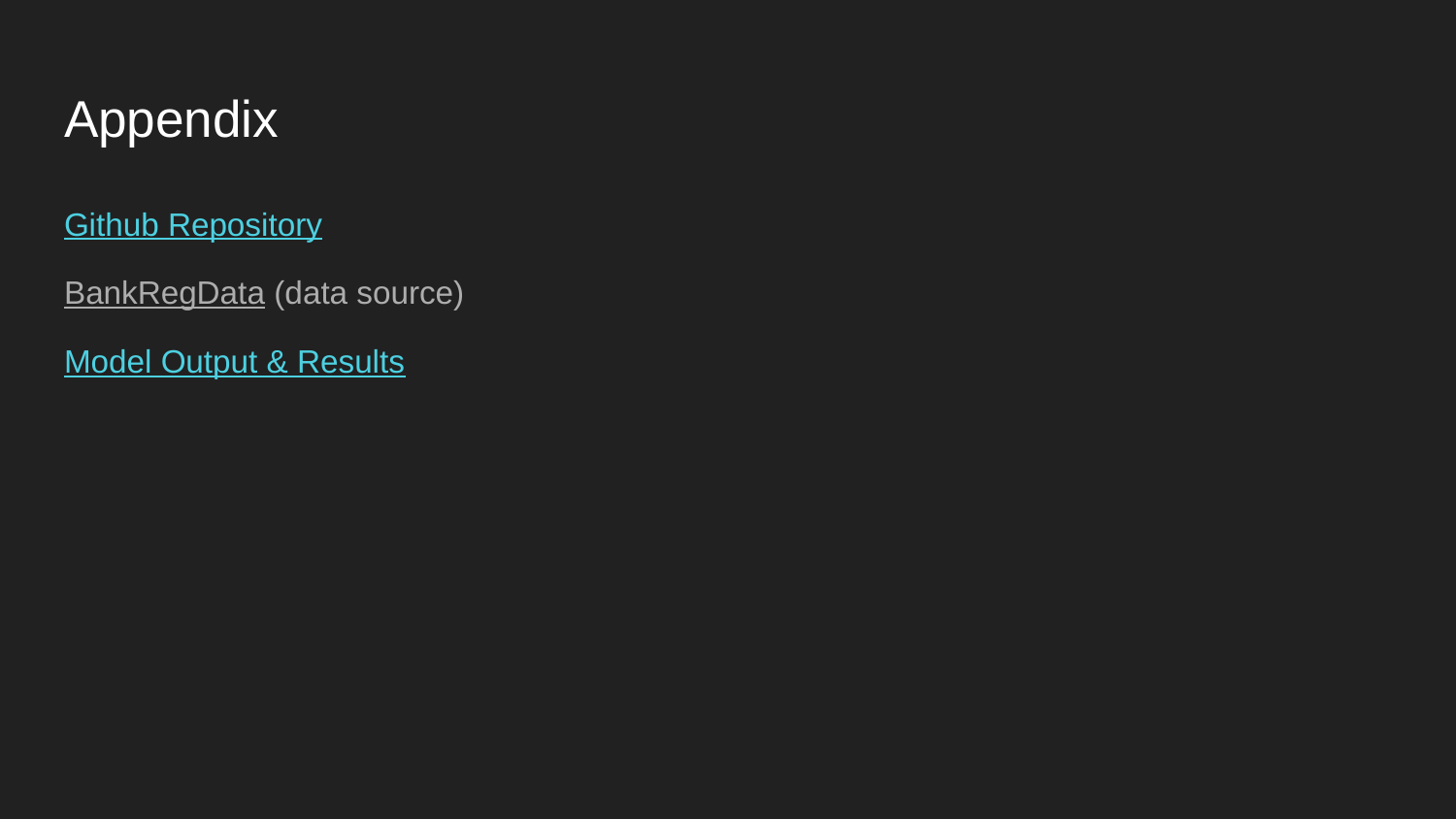

# Appendix
Github Repository
BankRegData (data source)
Model Output & Results